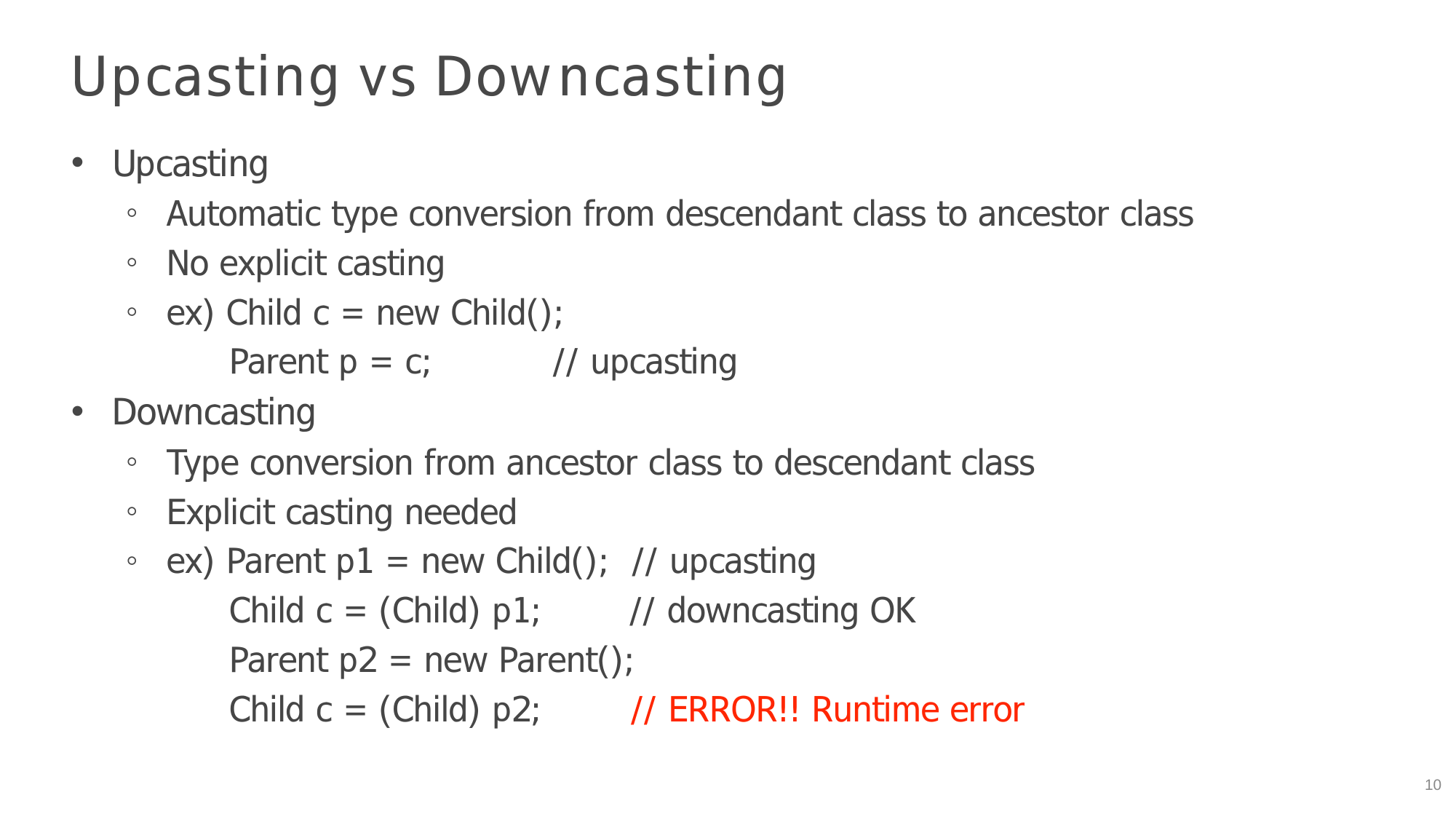

# Upcasting vs Downcasting
Upcasting
Automatic type conversion from descendant class to ancestor class
No explicit casting
ex) Child c = new Child();
            Parent p = c;           // upcasting
Downcasting
Type conversion from ancestor class to descendant class
Explicit casting needed
ex) Parent p1 = new Child();  // upcasting
            Child c = (Child) p1;        // downcasting OK
            Parent p2 = new Parent();
            Child c = (Child) p2;        // ERROR!! Runtime error
10